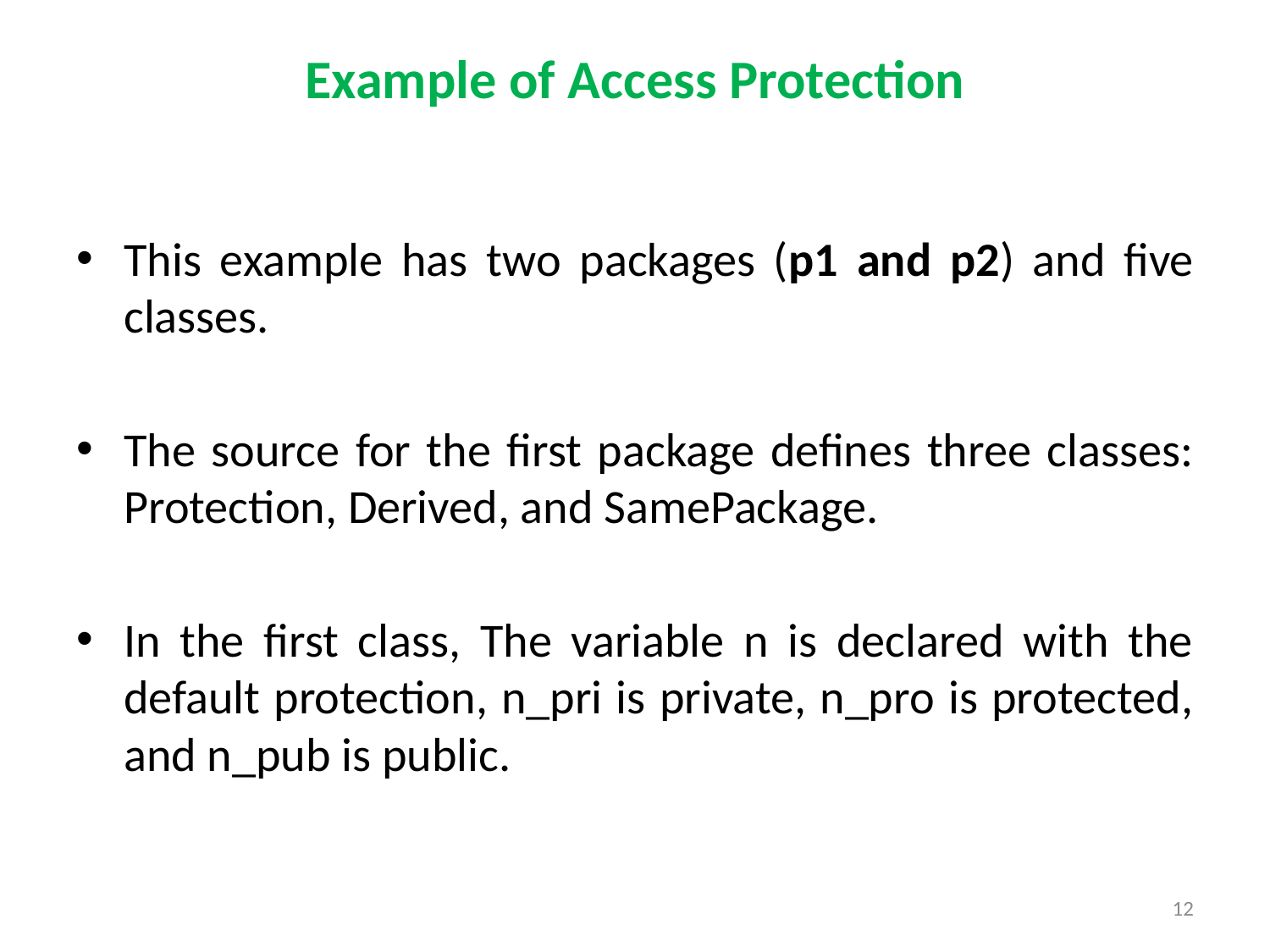

# Example of Access Protection
This example has two packages (p1 and p2) and five classes.

The source for the first package defines three classes: Protection, Derived, and SamePackage.

In the first class, The variable n is declared with the default protection, n_pri is private, n_pro is protected, and n_pub is public.
12